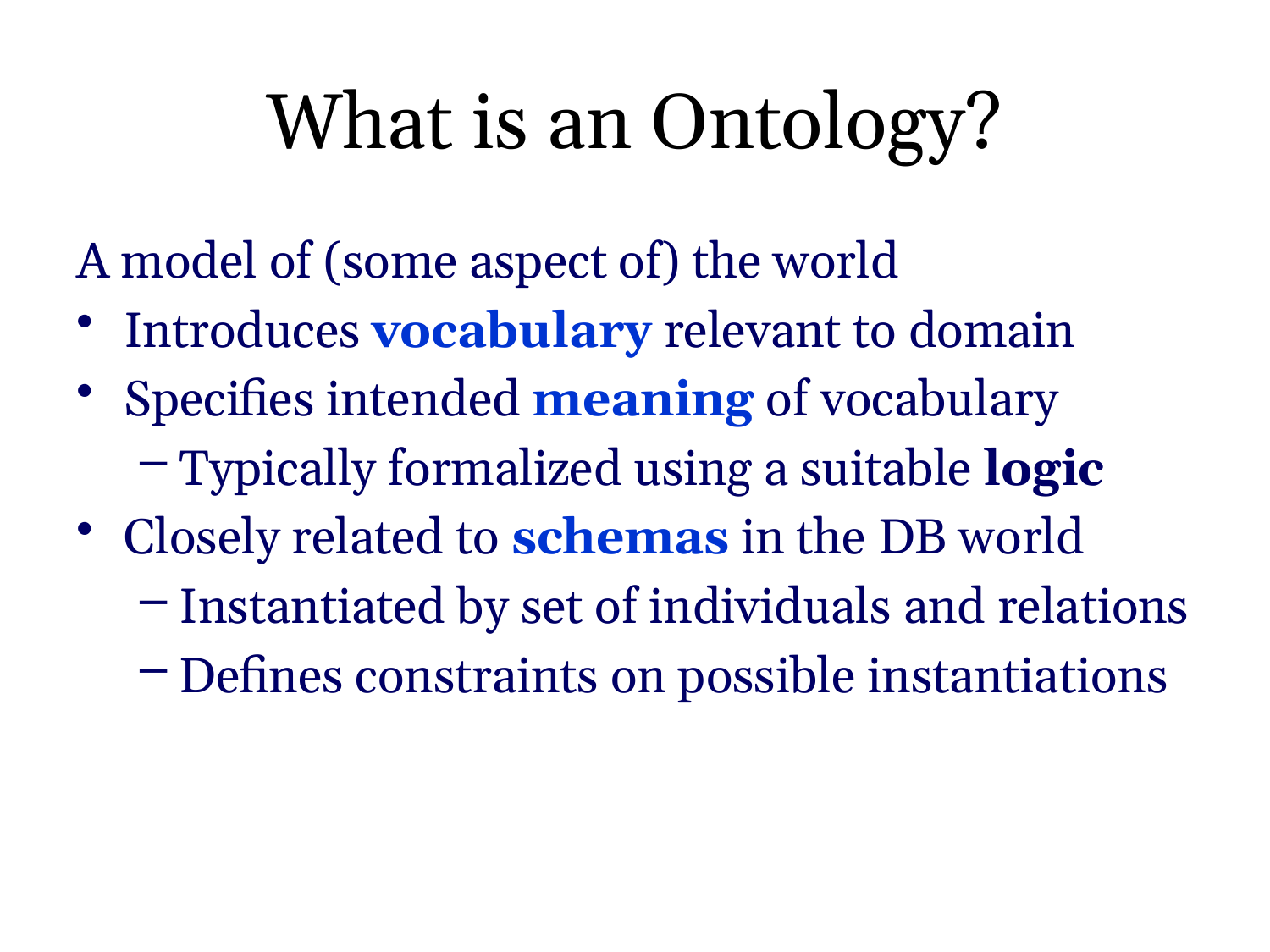

# What is an Ontology?
A model of (some aspect of) the world
Introduces vocabulary relevant to domain
Specifies intended meaning of vocabulary
Typically formalized using a suitable logic
Closely related to schemas in the DB world
Instantiated by set of individuals and relations
Defines constraints on possible instantiations